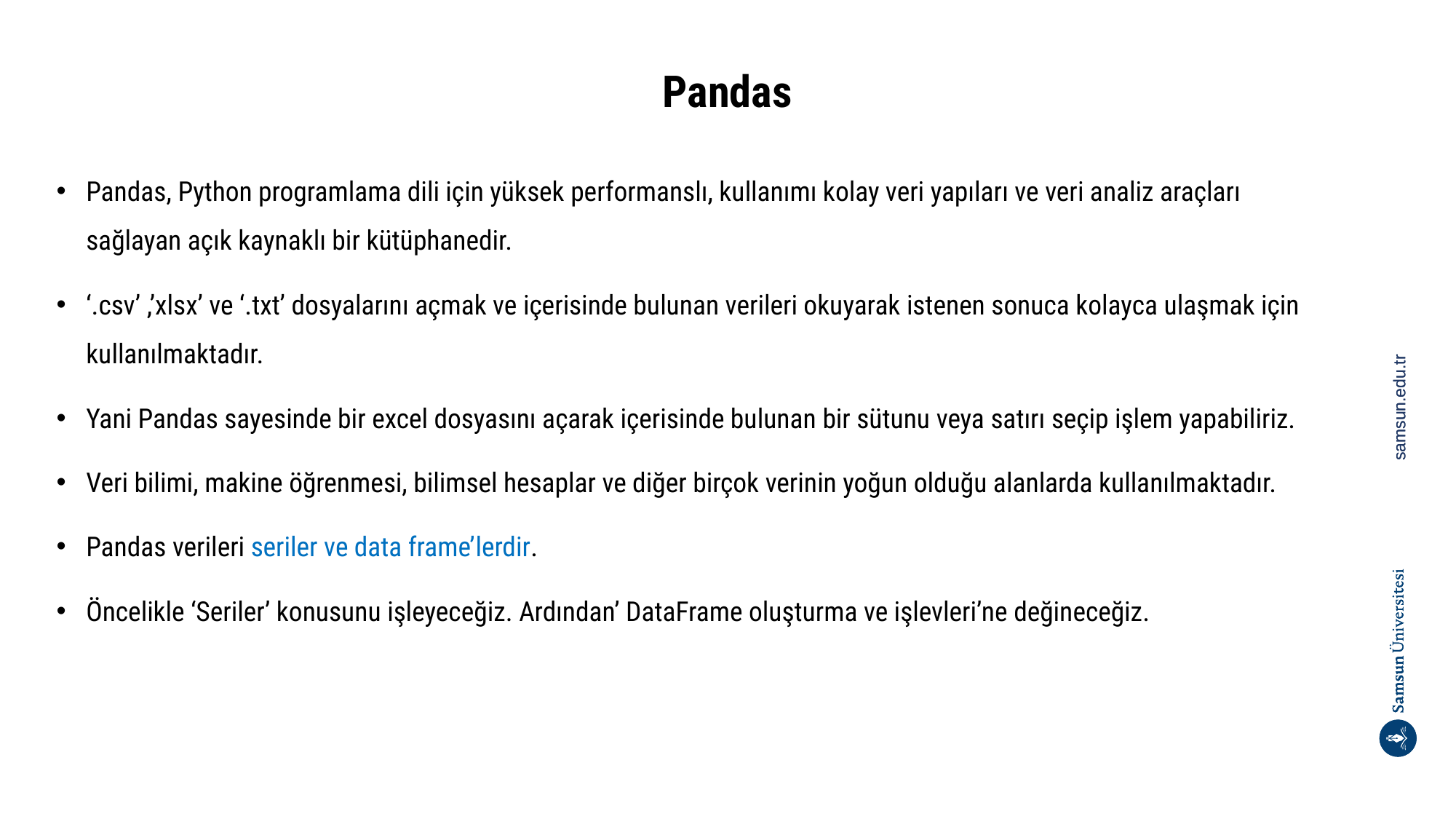

# Pandas

Pandas, Python programlama dili için yüksek performanslı, kullanımı kolay veri yapıları ve veri analiz araçları sağlayan açık kaynaklı bir kütüphanedir.
‘.csv’ ,’xlsx’ ve ‘.txt’ dosyalarını açmak ve içerisinde bulunan verileri okuyarak istenen sonuca kolayca ulaşmak için kullanılmaktadır.
Yani Pandas sayesinde bir excel dosyasını açarak içerisinde bulunan bir sütunu veya satırı seçip işlem yapabiliriz.
Veri bilimi, makine öğrenmesi, bilimsel hesaplar ve diğer birçok verinin yoğun olduğu alanlarda kullanılmaktadır.
Pandas verileri seriler ve data frame’lerdir.
Öncelikle ‘Seriler’ konusunu işleyeceğiz. Ardından’ DataFrame oluşturma ve işlevleri’ne değineceğiz.